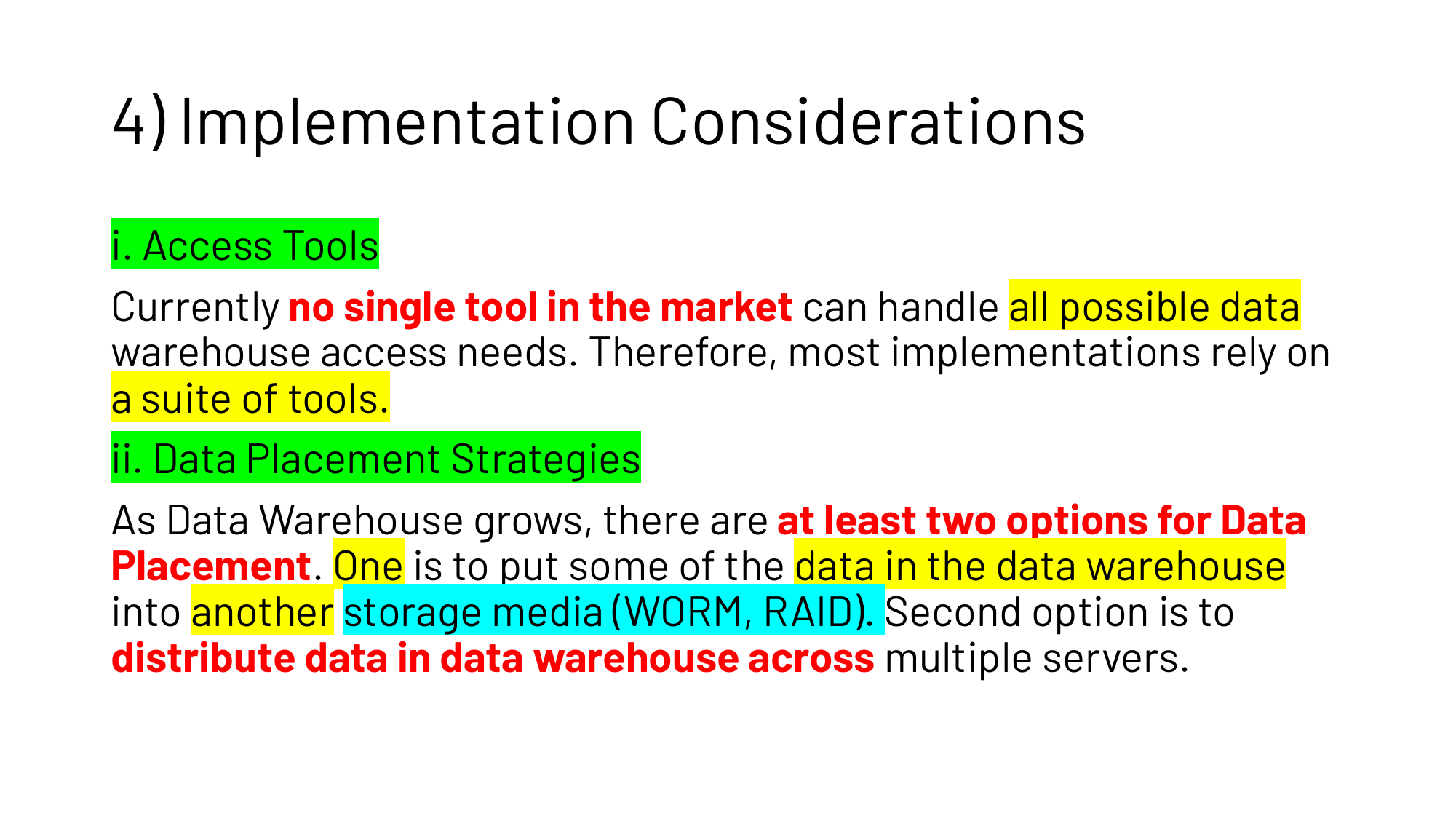

# 4) Implementation Considerations
i. Access Tools
Currently no single tool in the market can handle all possible data warehouse access needs. Therefore, most implementations rely on a suite of tools.
ii. Data Placement Strategies
As Data Warehouse grows, there are at least two options for Data Placement. One is to put some of the data in the data warehouse into another storage media (WORM, RAID). Second option is to distribute data in data warehouse across multiple servers.